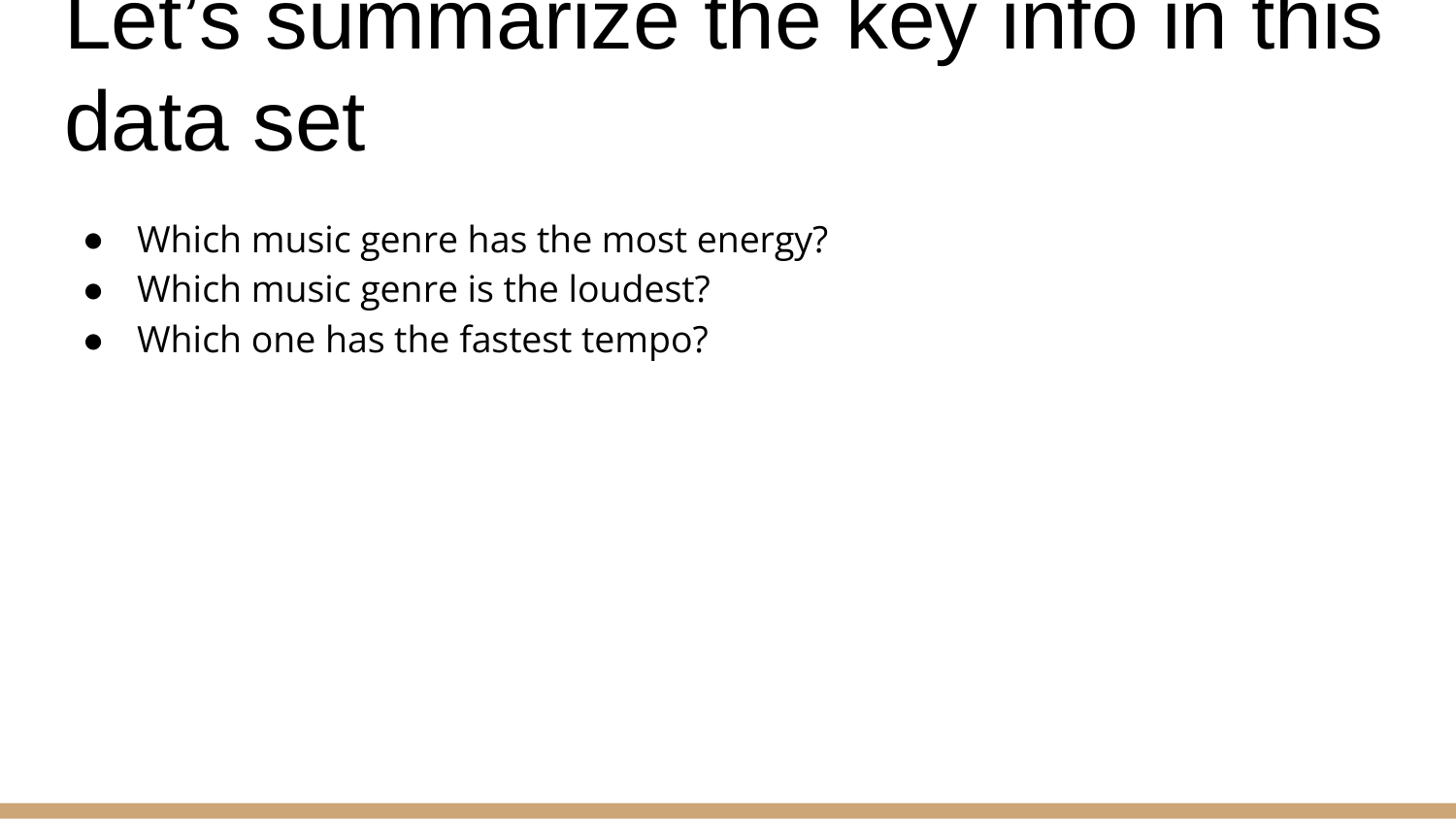

# Let’s summarize the key info in this data set
Which music genre has the most energy?
Which music genre is the loudest?
Which one has the fastest tempo?